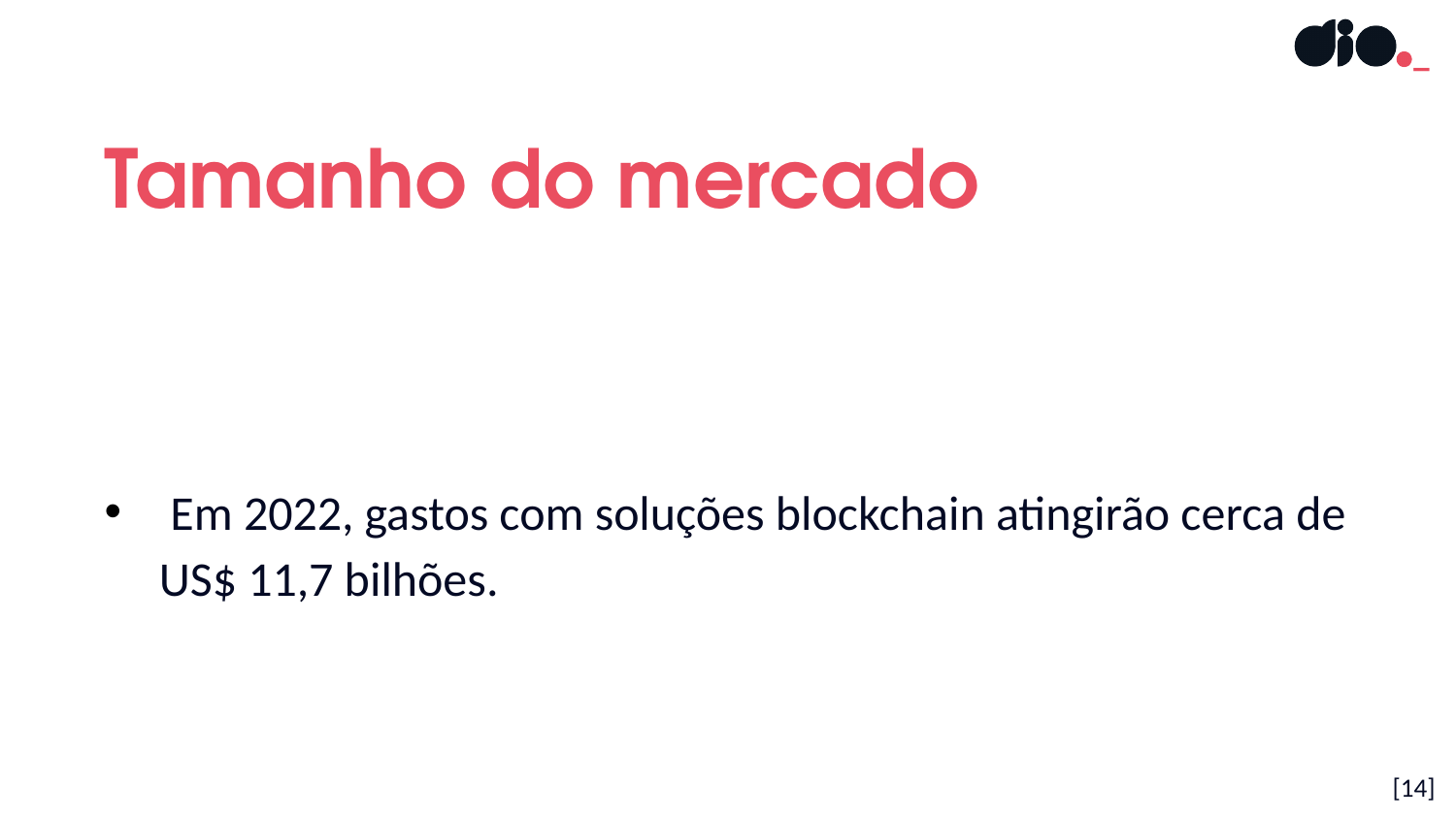

Tamanho do mercado
 Em 2022, gastos com soluções blockchain atingirão cerca de US$ 11,7 bilhões.
[14]